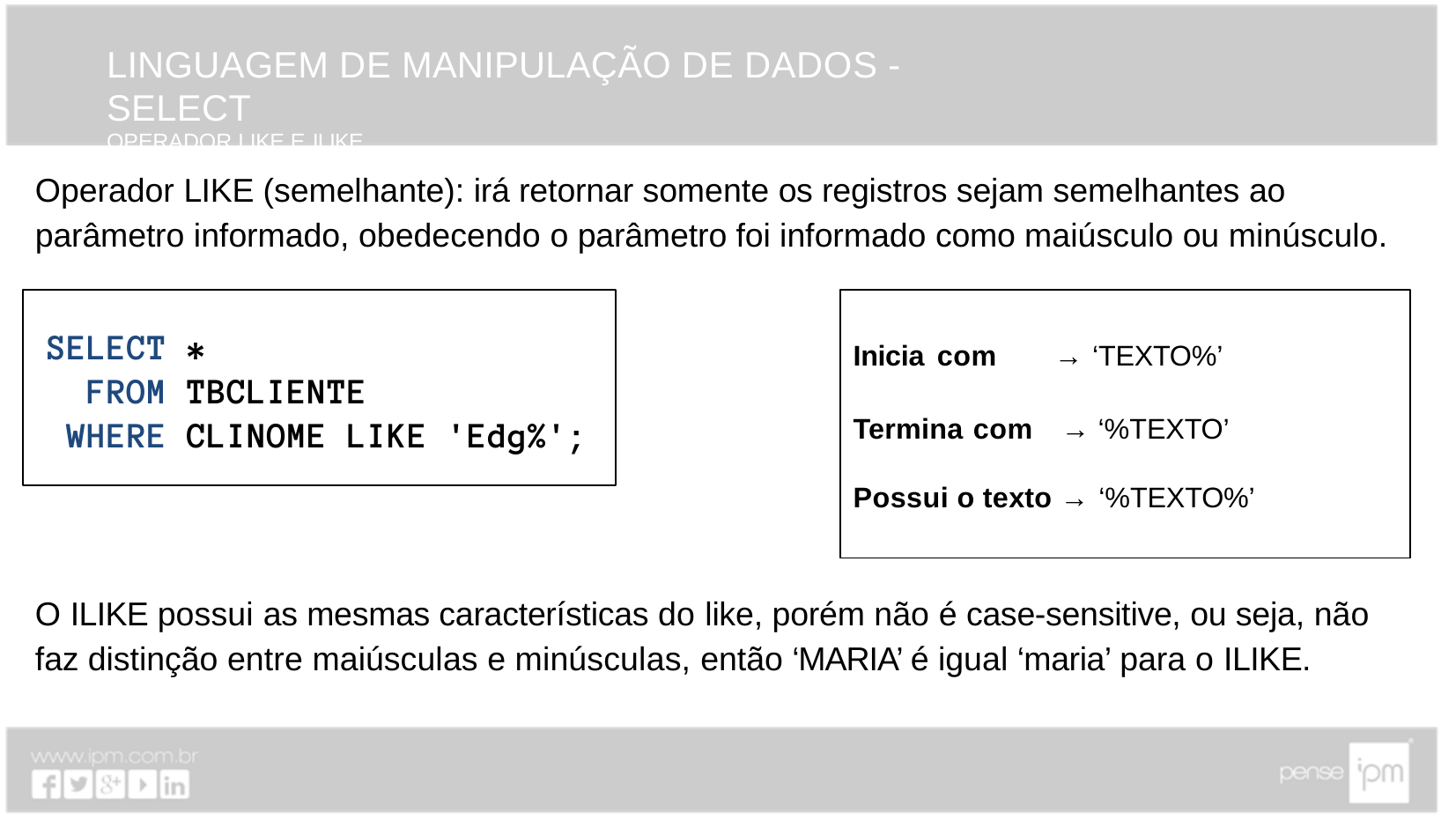

# LINGUAGEM DE MANIPULAÇÃO DE DADOS - SELECT
OPERADOR LIKE E ILIKE
Operador LIKE (semelhante): irá retornar somente os registros sejam semelhantes ao  parâmetro informado, obedecendo o parâmetro foi informado como maiúsculo ou minúsculo.

SELECT *
  FROM TBCLIENTE
 WHERE CLINOME LIKE 'Edg%';
Inicia com	→ ‘TEXTO%’

Termina com	→ ‘%TEXTO’
Possui o texto → ‘%TEXTO%’
O ILIKE possui as mesmas características do like, porém não é case-sensitive, ou seja, não  faz distinção entre maiúsculas e minúsculas, então ‘MARIA’ é igual ‘maria’ para o ILIKE.